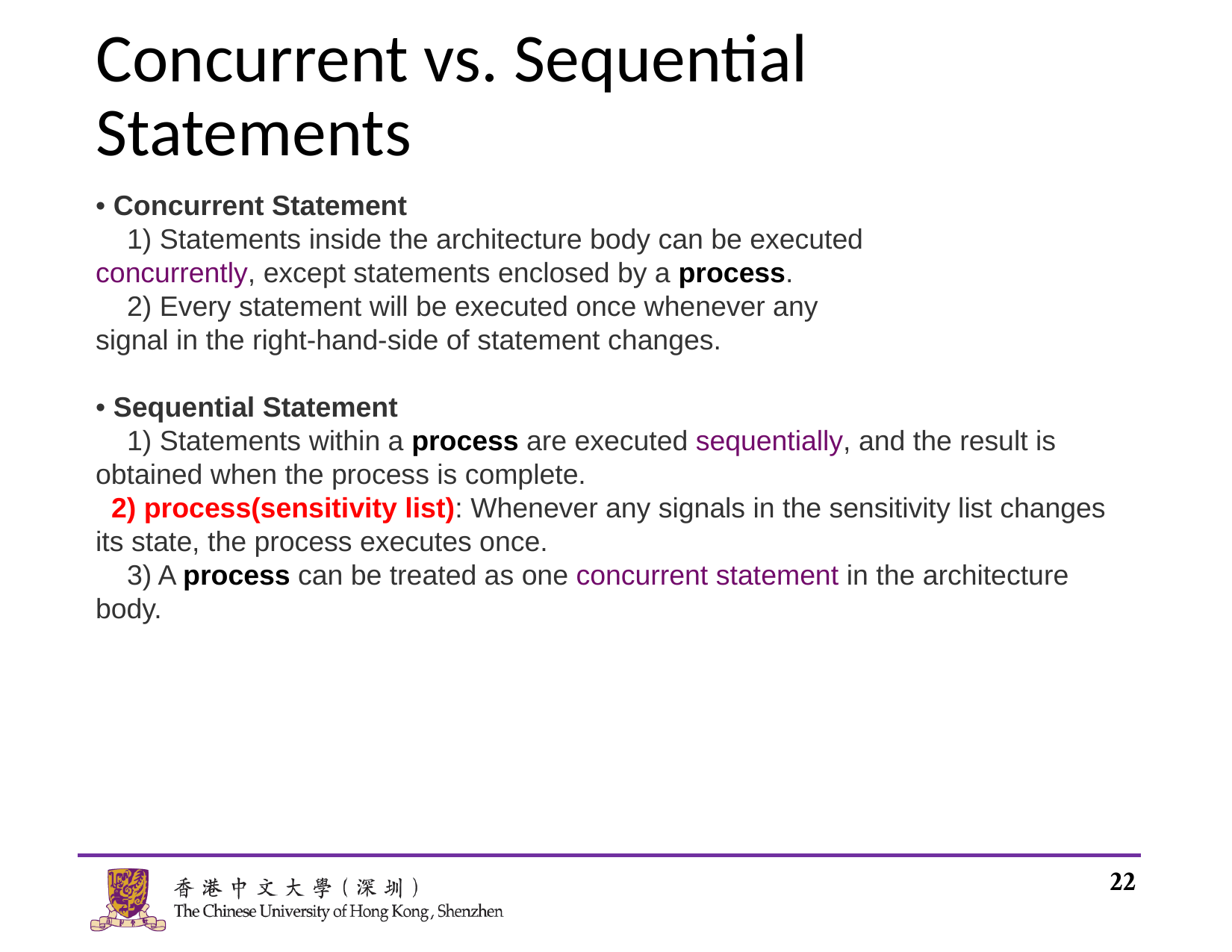

# Concurrent vs. Sequential Statements
• Concurrent Statement
    1) Statements inside the architecture body can be executed
concurrently, except statements enclosed by a process.
    2) Every statement will be executed once whenever any
signal in the right-hand-side of statement changes.

• Sequential Statement
    1) Statements within a process are executed sequentially, and the result is obtained when the process is complete.
  2) process(sensitivity list): Whenever any signals in the sensitivity list changes its state, the process executes once.
    3) A process can be treated as one concurrent statement in the architecture body.